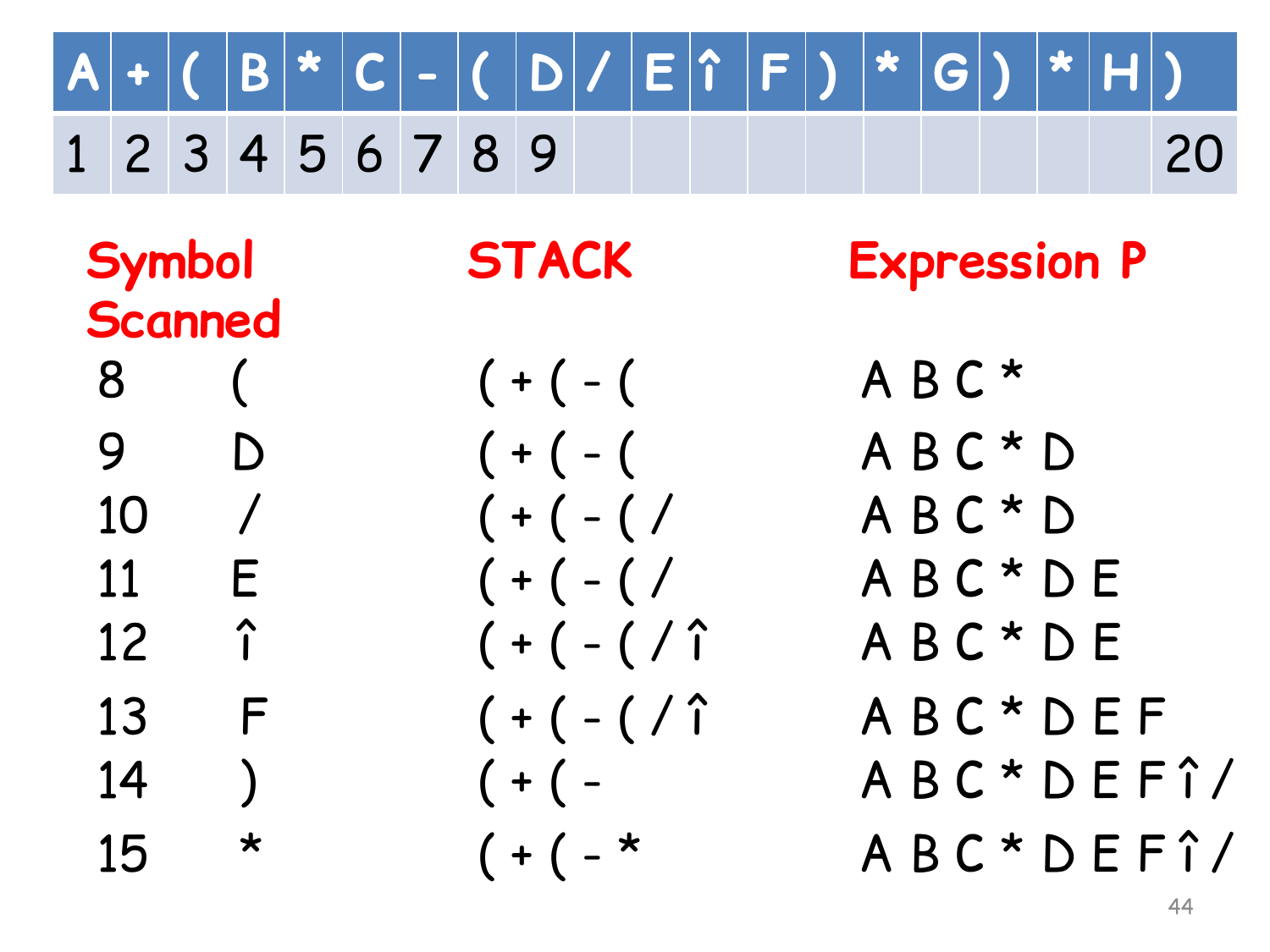

| A | + | ( | B | \* | C | - | ( | D | / | E | î | F | ) | \* | G | ) | \* | H | ) |
| --- | --- | --- | --- | --- | --- | --- | --- | --- | --- | --- | --- | --- | --- | --- | --- | --- | --- | --- | --- |
| 1 | 2 | 3 | 4 | 5 | 6 | 7 | 8 | 9 |  |  |  |  |  |  |  |  |  |  | 20 |
Symbol 		STACK      	Expression P
Scanned
8       (		( + ( - (	   	A B C *
9       D		( + ( - (	   	A B C * D
10      /		( + ( - ( /	  	A B C * D
11      E		( + ( - ( /	  	A B C * D E
12	 î 		( + ( - ( / î 	   	A B C * D E
13	 F		( + ( - ( / î 	   	A B C * D E F
14	 )		( + ( -  	   	A B C * D E F î /
15	 *		( + ( - * 	   	A B C * D E F î /
44